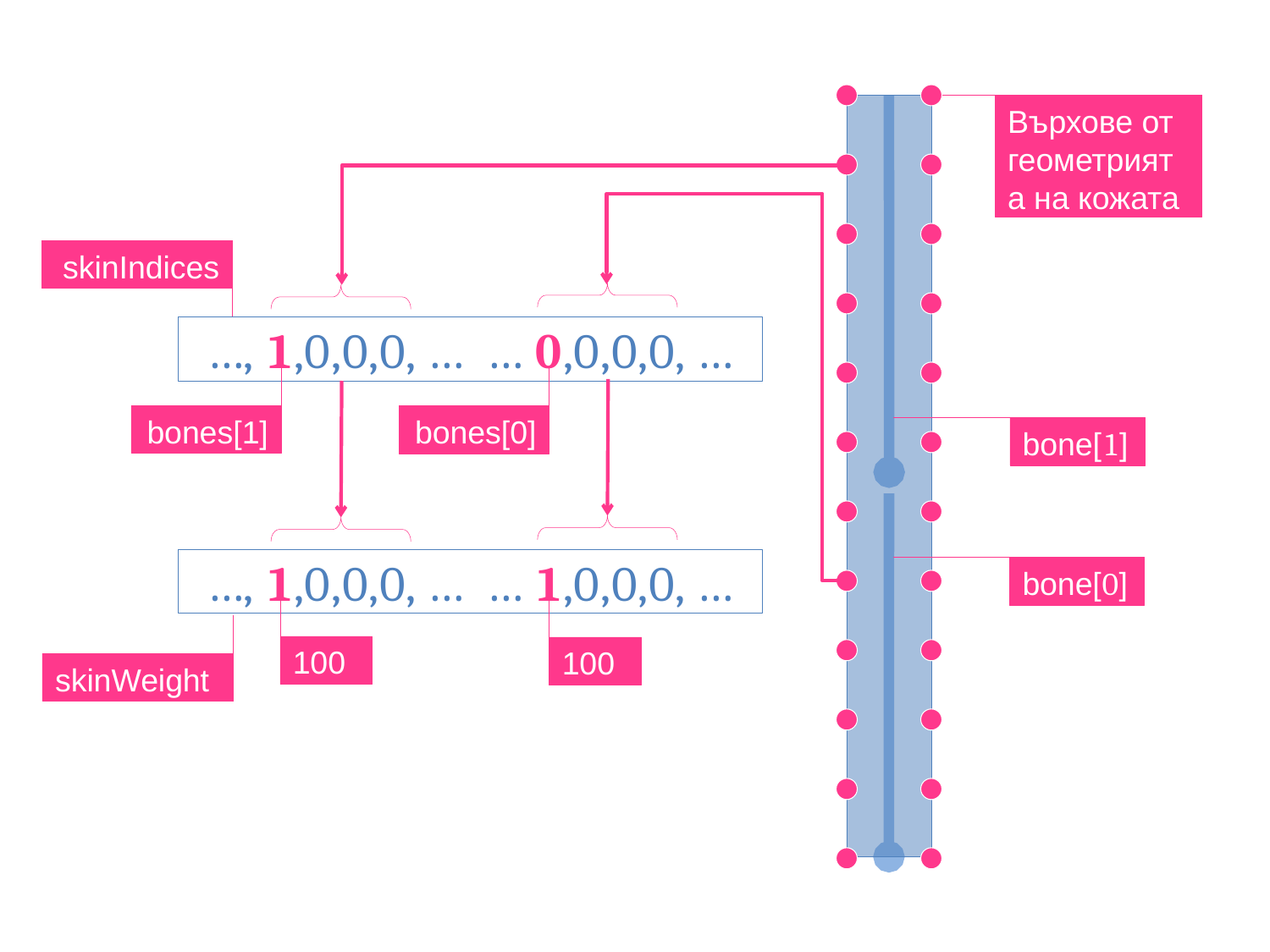

Върхове от геометрията на кожата

skinIndices

…, 1,0,0,0, …  … 0,0,0,0, …

bones[1]
bones[0]
bone[1]

…, 1,0,0,0, …  … 1,0,0,0, …
bone[0]

100%
100%
skinWeights